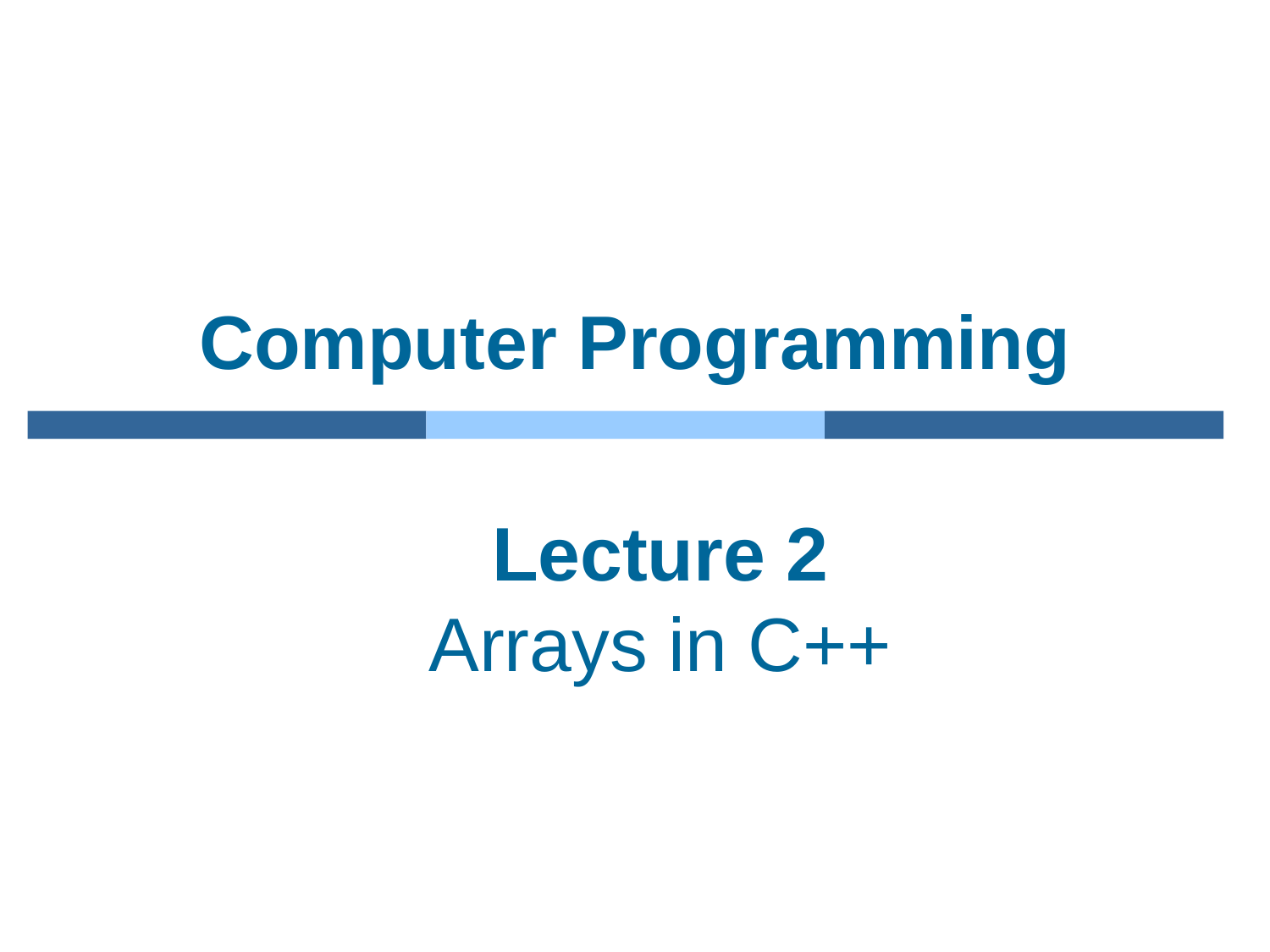

# Computer Programming
Lecture 2
Arrays in C++